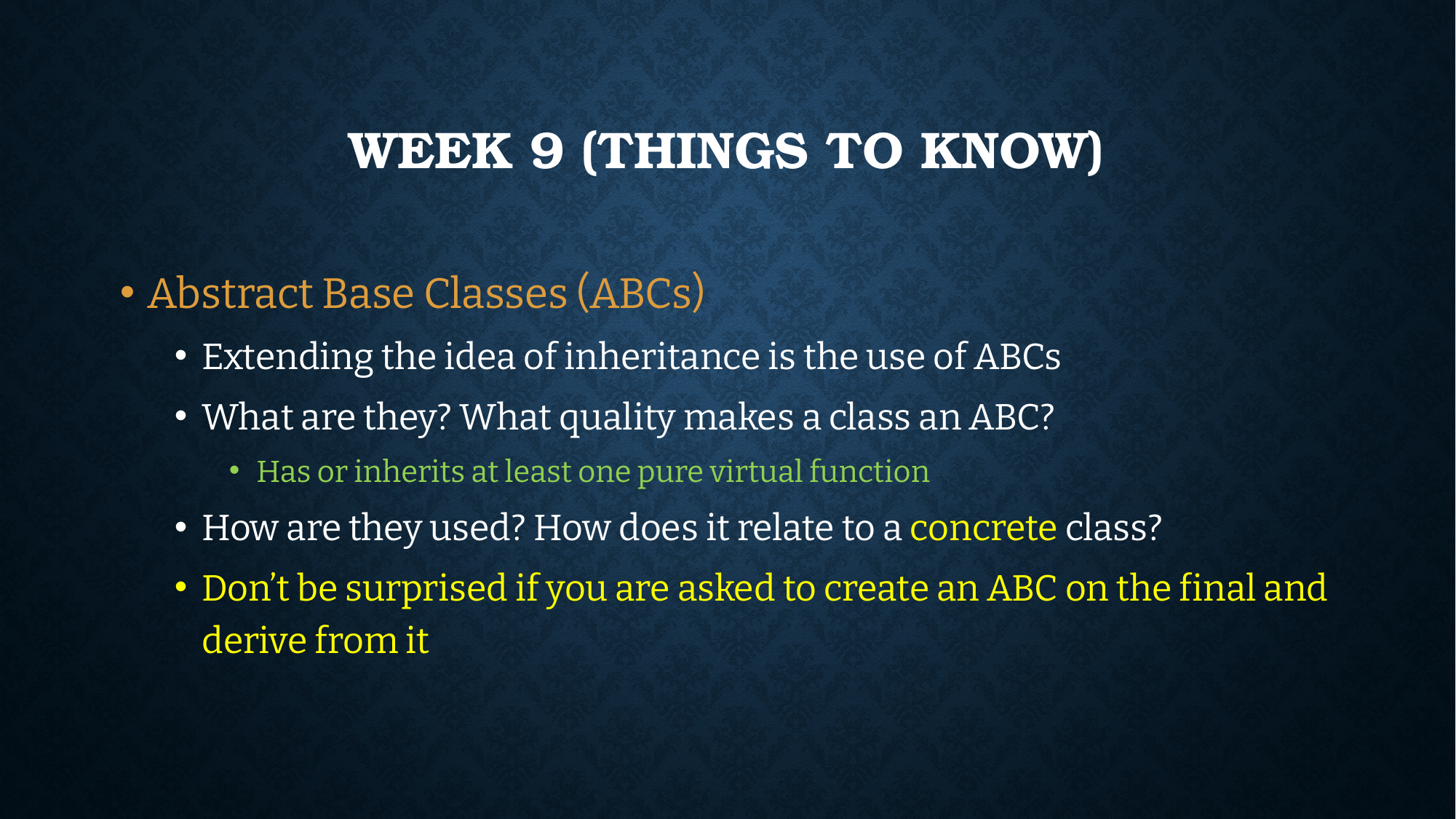

# Week 9 (Things to Know)
Abstract Base Classes (ABCs)
Extending the idea of inheritance is the use of ABCs
What are they? What quality makes a class an ABC?
Has or inherits at least one pure virtual function
How are they used? How does it relate to a concrete class?
Don’t be surprised if you are asked to create an ABC on the final and derive from it